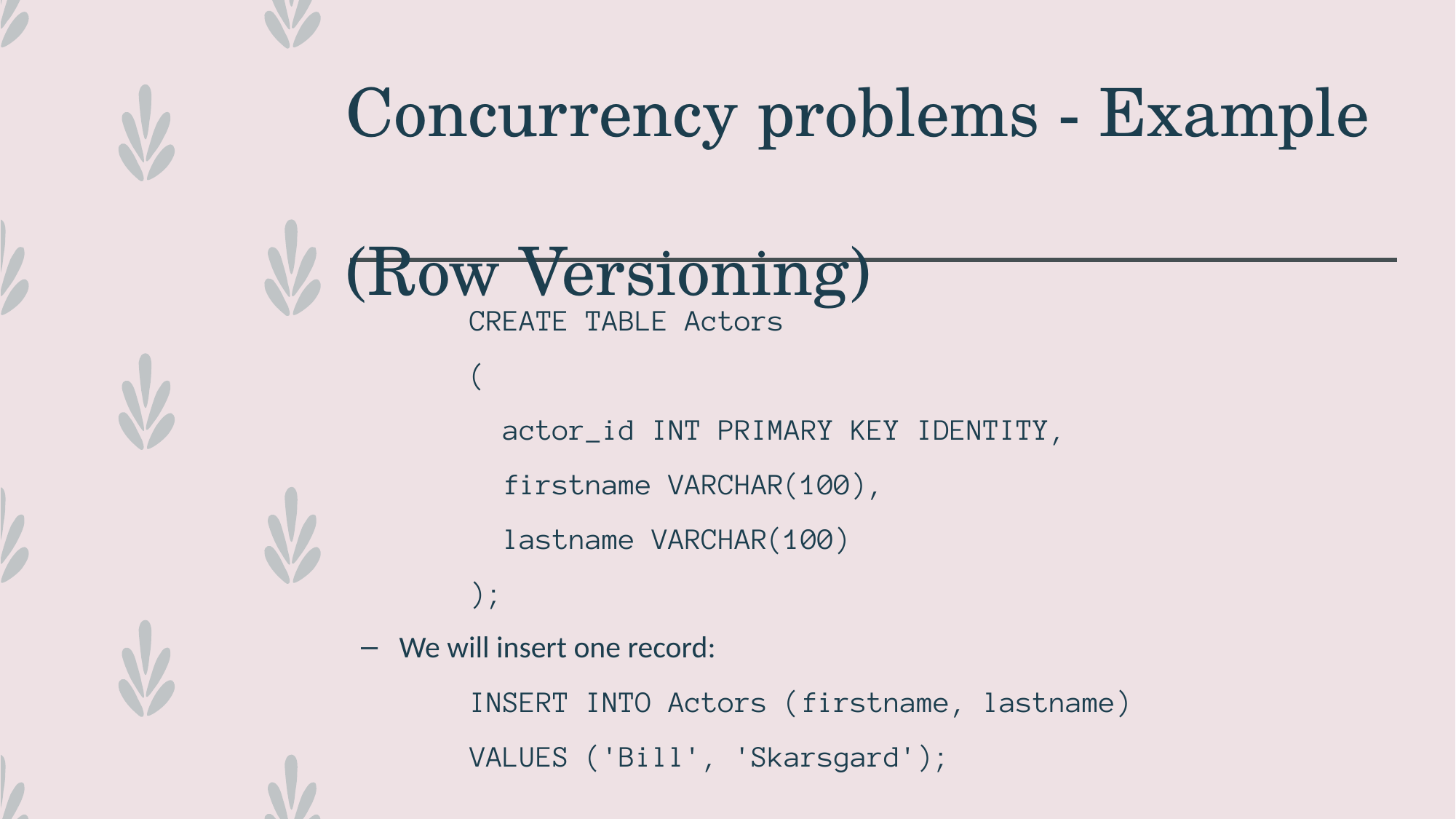

# Concurrency problems - Example (Row Versioning)
	CREATE TABLE Actors
	(
	  actor_id INT PRIMARY KEY IDENTITY,
	  firstname VARCHAR(100),
	  lastname VARCHAR(100)
	);
We will insert one record:
	INSERT INTO Actors (firstname, lastname)
	VALUES ('Bill', 'Skarsgard');